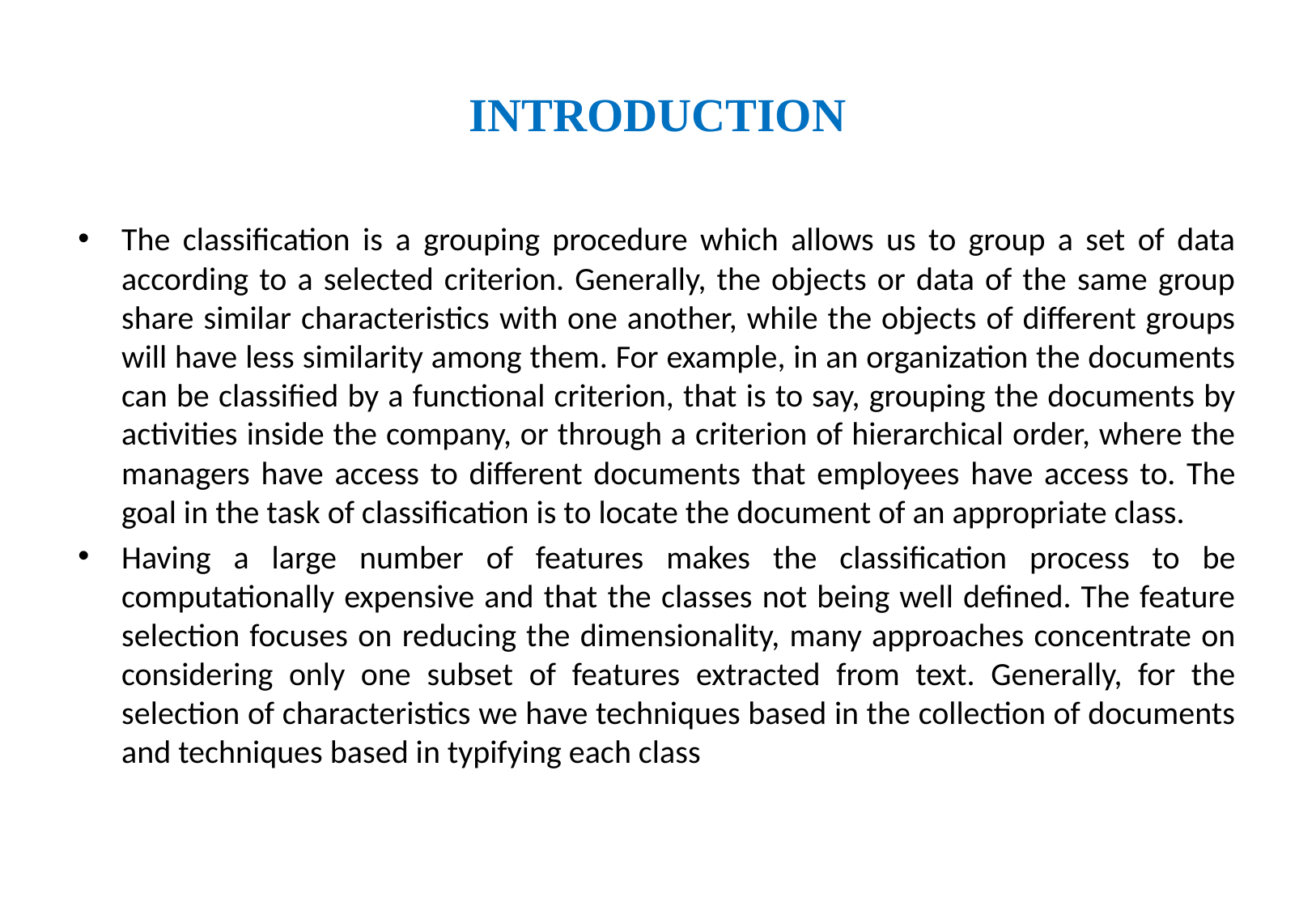

# INTRODUCTION
The classification is a grouping procedure which allows us to group a set of data according to a selected criterion. Generally, the objects or data of the same group share similar characteristics with one another, while the objects of different groups will have less similarity among them. For example, in an organization the documents can be classified by a functional criterion, that is to say, grouping the documents by activities inside the company, or through a criterion of hierarchical order, where the managers have access to different documents that employees have access to. The goal in the task of classification is to locate the document of an appropriate class.
Having a large number of features makes the classification process to be computationally expensive and that the classes not being well defined. The feature selection focuses on reducing the dimensionality, many approaches concentrate on considering only one subset of features extracted from text. Generally, for the selection of characteristics we have techniques based in the collection of documents and techniques based in typifying each class